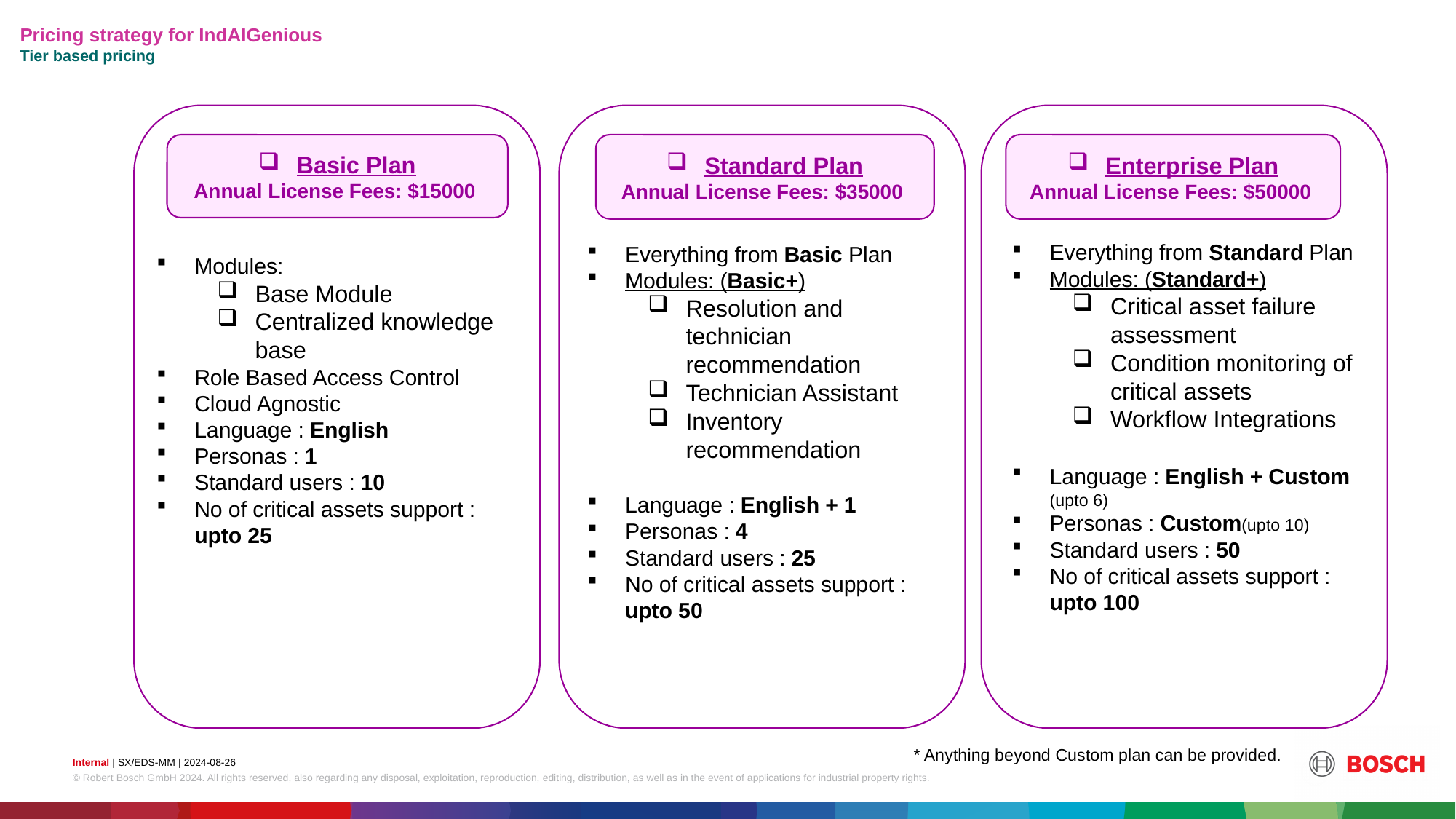

Pricing strategy for IndAIGenious
Tier based pricing

Basic Plan
Annual License Fees: $15000
Standard Plan
Annual License Fees: $35000
Enterprise Plan
Annual License Fees: $50000
Everything from Standard Plan
Modules: (Standard+)
Critical asset failure assessment
Condition monitoring of critical assets
Workflow Integrations

Language : English + Custom (upto 6)
Personas : Custom(upto 10)
Standard users : 50
No of critical assets support :  upto 100

Everything from Basic Plan
Modules: (Basic+)
Resolution and technician recommendation
Technician Assistant
Inventory recommendation

Language : English + 1
Personas : 4
Standard users : 25
No of critical assets support :  upto 50

Modules:
Base Module
Centralized knowledge base
Role Based Access Control
Cloud Agnostic
Language : English
Personas : 1
Standard users : 10
No of critical assets support :  upto 25

* Anything beyond Custom plan can be provided.